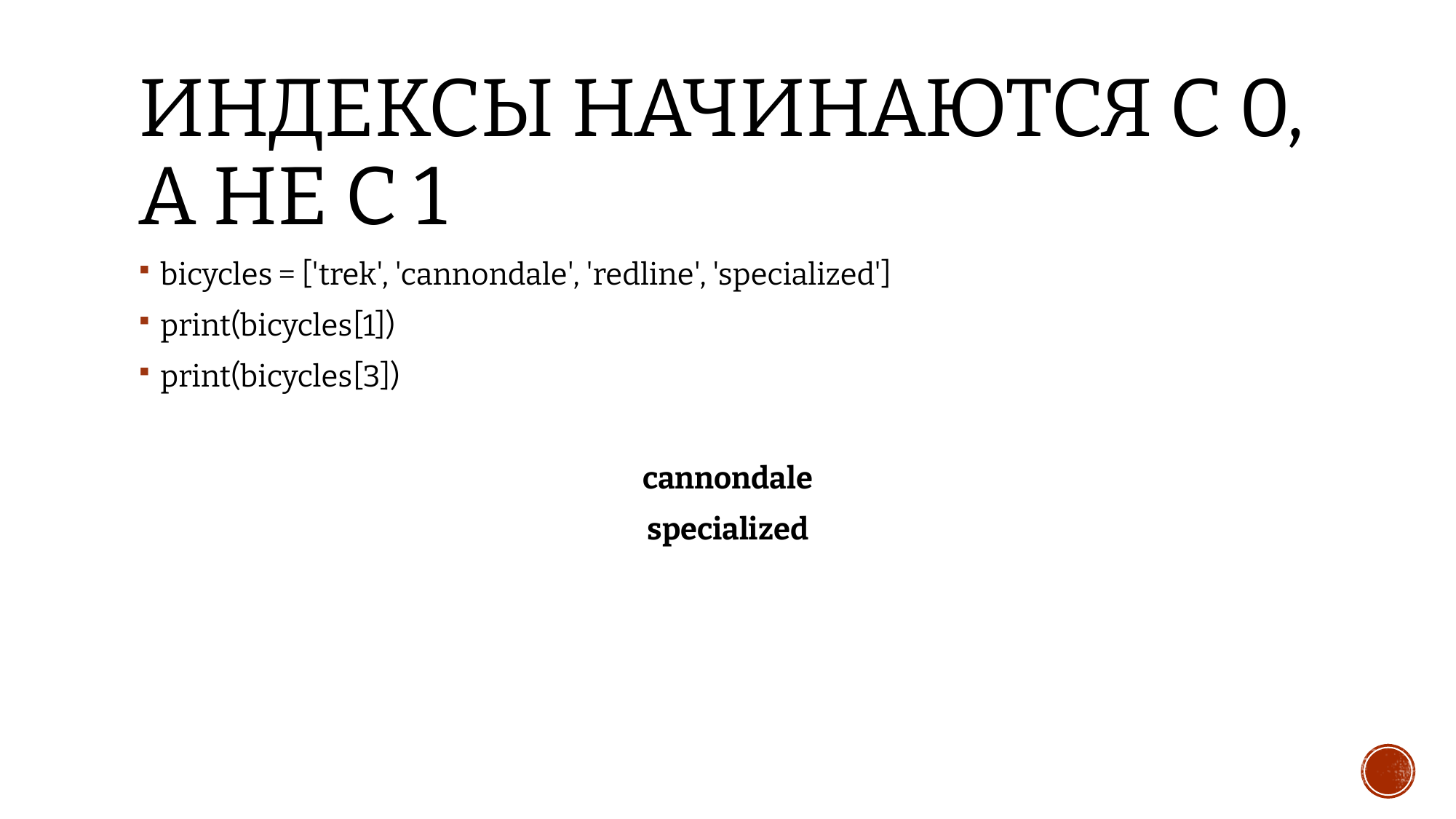

# Индексы начинаются с 0, а не с 1
bicycles = ['trek', 'cannondale', 'redline', 'specialized']
print(bicycles[1])
print(bicycles[3])

cannondale
specialized